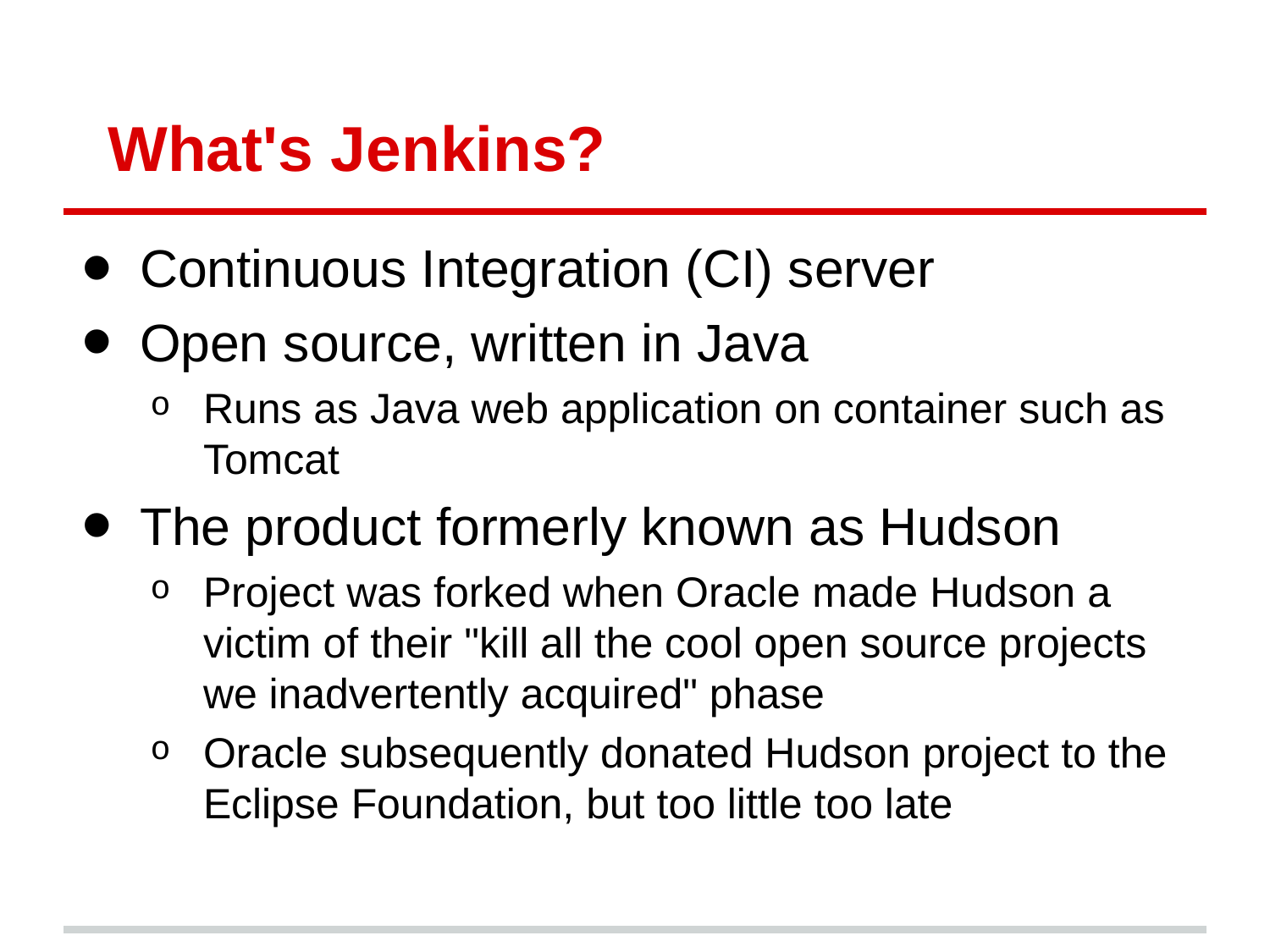

# What's Jenkins?
Continuous Integration (CI) server
Open source, written in Java
Runs as Java web application on container such as Tomcat
The product formerly known as Hudson
Project was forked when Oracle made Hudson a victim of their "kill all the cool open source projects we inadvertently acquired" phase
Oracle subsequently donated Hudson project to the Eclipse Foundation, but too little too late